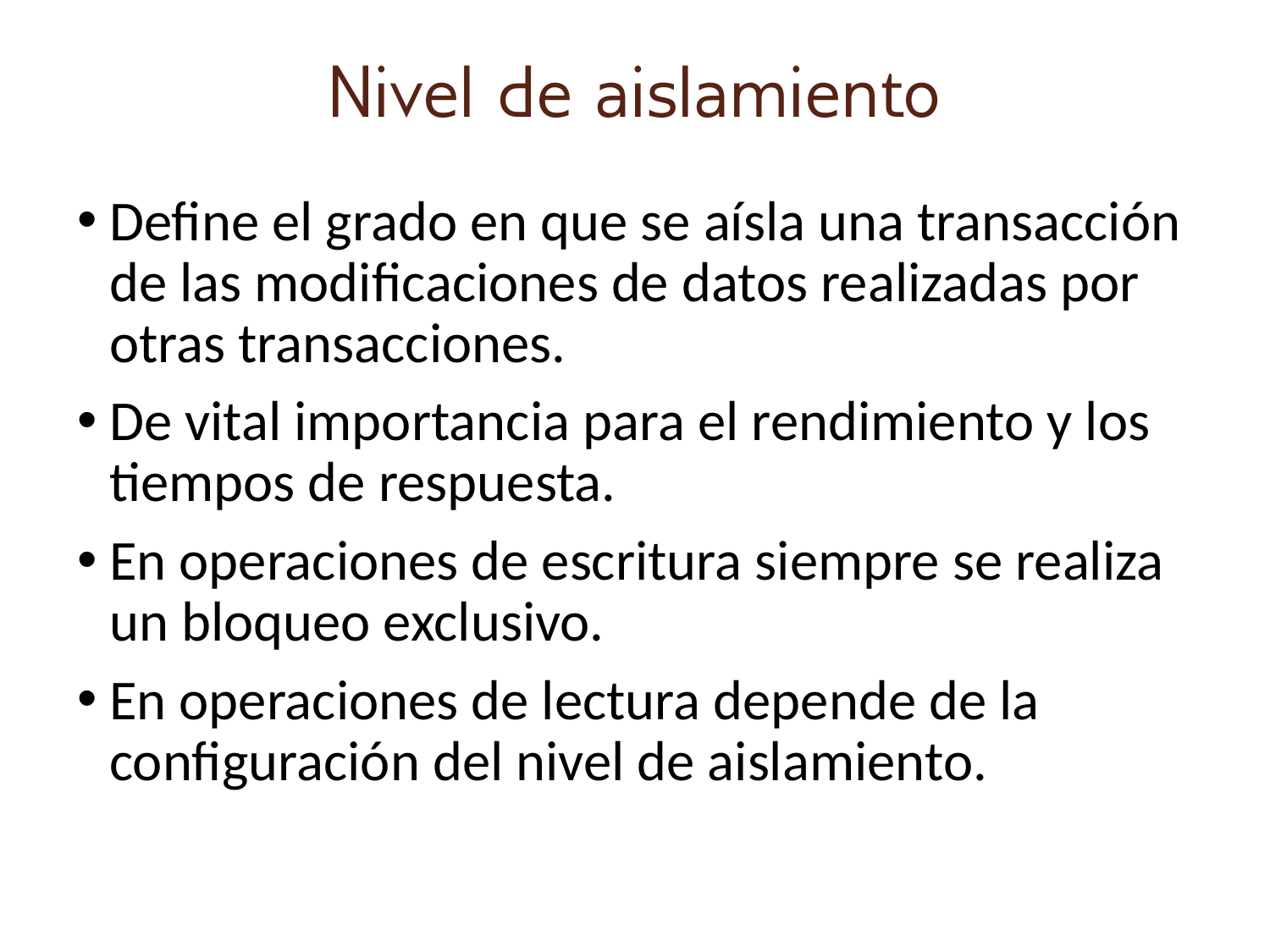

# Nivel de aislamiento
Define el grado en que se aísla una transacción de las modificaciones de datos realizadas por otras transacciones.
De vital importancia para el rendimiento y los tiempos de respuesta.
En operaciones de escritura siempre se realiza un bloqueo exclusivo.
En operaciones de lectura depende de la configuración del nivel de aislamiento.